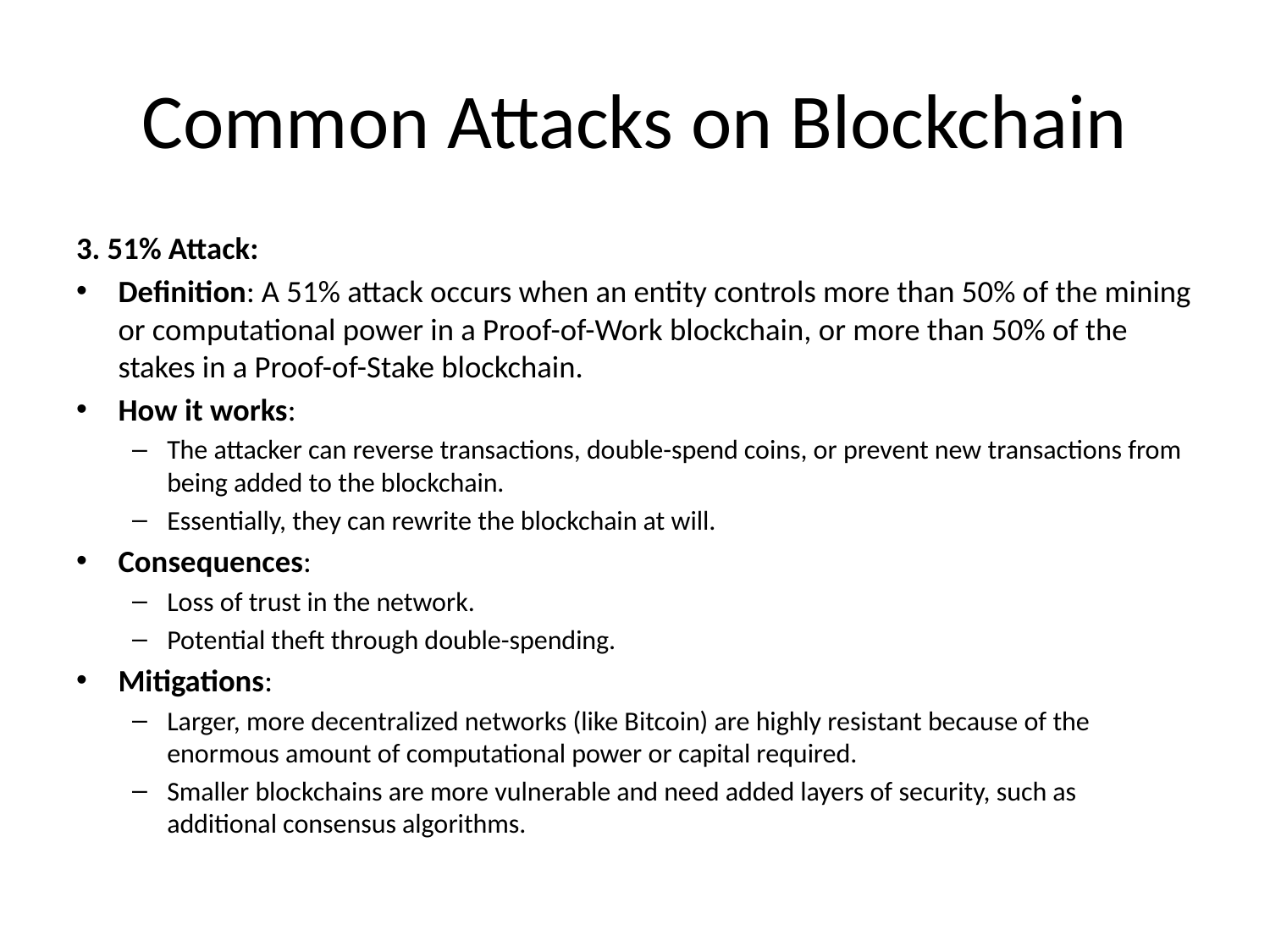

# Common Attacks on Blockchain
3. 51% Attack:
Definition: A 51% attack occurs when an entity controls more than 50% of the mining or computational power in a Proof-of-Work blockchain, or more than 50% of the stakes in a Proof-of-Stake blockchain.
How it works:
The attacker can reverse transactions, double-spend coins, or prevent new transactions from being added to the blockchain.
Essentially, they can rewrite the blockchain at will.
Consequences:
Loss of trust in the network.
Potential theft through double-spending.
Mitigations:
Larger, more decentralized networks (like Bitcoin) are highly resistant because of the enormous amount of computational power or capital required.
Smaller blockchains are more vulnerable and need added layers of security, such as additional consensus algorithms.